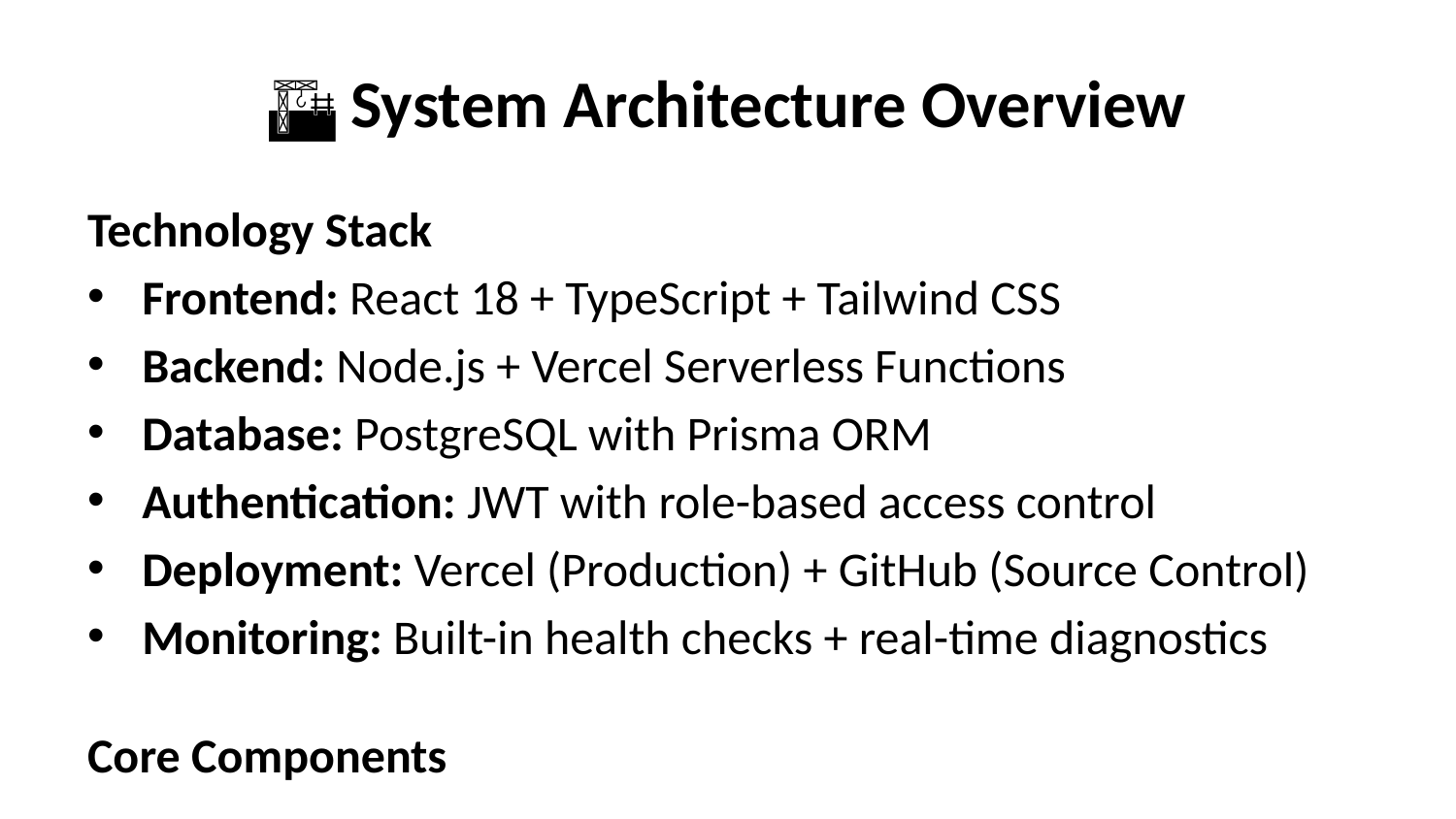

# 🏗️ System Architecture Overview
Technology Stack
Frontend: React 18 + TypeScript + Tailwind CSS
Backend: Node.js + Vercel Serverless Functions
Database: PostgreSQL with Prisma ORM
Authentication: JWT with role-based access control
Deployment: Vercel (Production) + GitHub (Source Control)
Monitoring: Built-in health checks + real-time diagnostics
Core Components
┌─────────────────┐    ┌─────────────────┐    ┌─────────────────┐
│   Frontend      │    │   API Layer     │    │   Database      │
│   React App     │◄──►│   Serverless    │◄──►│   PostgreSQL    │
│   Multi-tenant  │    │   Functions     │    │   Multi-tenant  │
└─────────────────┘    └─────────────────┘    └─────────────────┘
         │                       │                       │
         ▼                       ▼                       ▼
┌─────────────────┐    ┌─────────────────┐    ┌─────────────────┐
│   External      │    │   Email         │    │   Payment       │
│   EMR Systems   │    │   Services      │    │   Processing    │
│   (Epic/Cerner) │    │   (SendGrid)    │    │   (Stripe)      │
└─────────────────┘    └─────────────────┘    └─────────────────┘